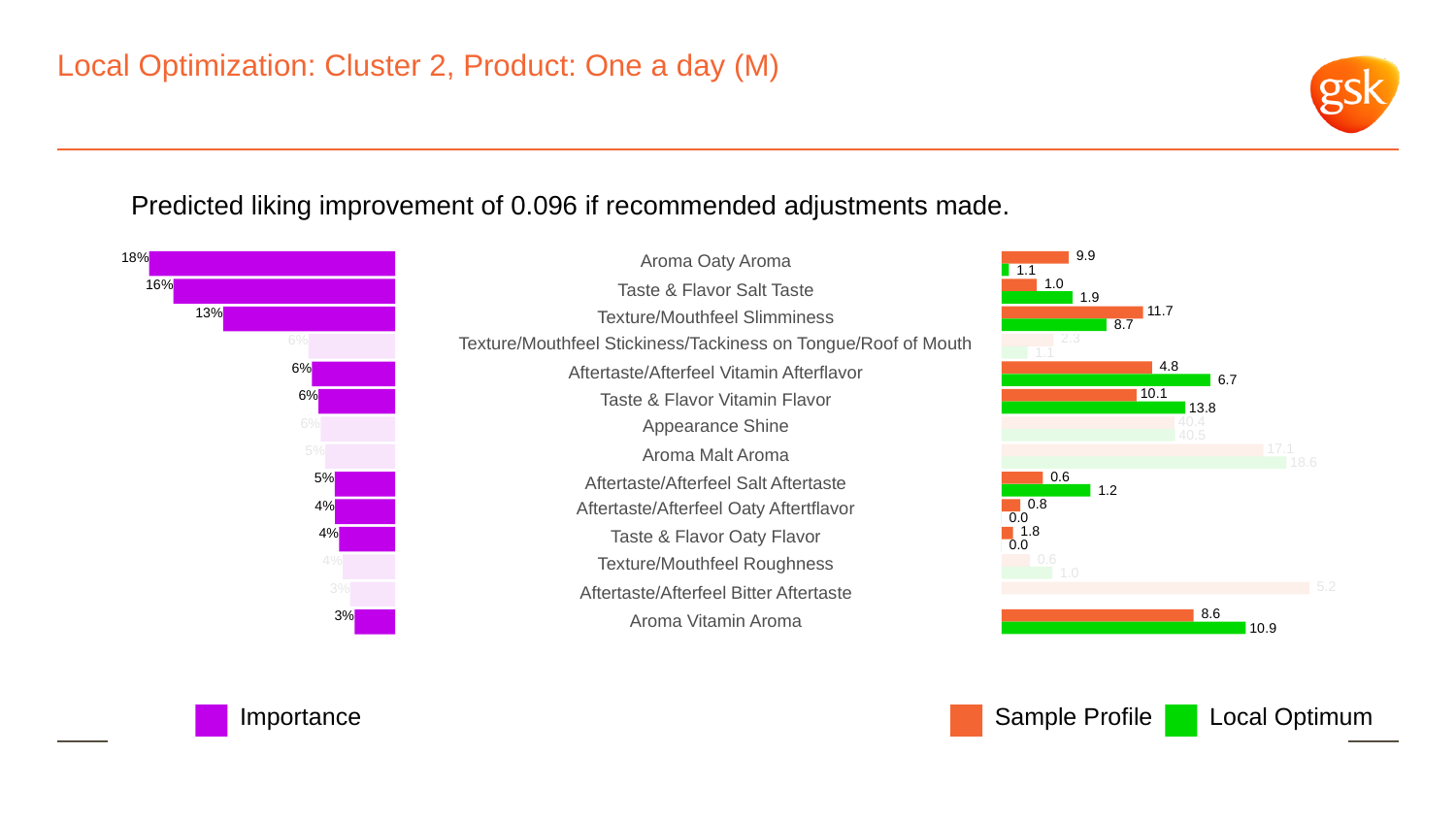

# Local Optimization: Cluster 2, Product: One a day (M)

Predicted liking improvement of 0.096 if recommended adjustments made.

  9.9
18%
Aroma Oaty Aroma

  1.1

  1.0
16%
Taste & Flavor Salt Taste

  1.9

 11.7
13%
Texture/Mouthfeel Slimminess

  8.7

  2.3
6%
Texture/Mouthfeel Stickiness/Tackiness on Tongue/Roof of Mouth

  1.1

  4.8
6%
Aftertaste/Afterfeel Vitamin Afterflavor

  6.7

 10.1
6%
Taste & Flavor Vitamin Flavor

 13.8

 40.4
6%
Appearance Shine

 40.5

 17.1
5%
Aroma Malt Aroma

 18.6

  0.6
5%
Aftertaste/Afterfeel Salt Aftertaste

  1.2

  0.8
4%
Aftertaste/Afterfeel Oaty Aftertflavor

  0.0

  1.8
4%
Taste & Flavor Oaty Flavor

  0.0

  0.6
4%
Texture/Mouthfeel Roughness

  1.0

  5.2
3%
Aftertaste/Afterfeel Bitter Aftertaste

  8.6
3%
Aroma Vitamin Aroma

 10.9

Local Optimum
Sample Profile
Importance